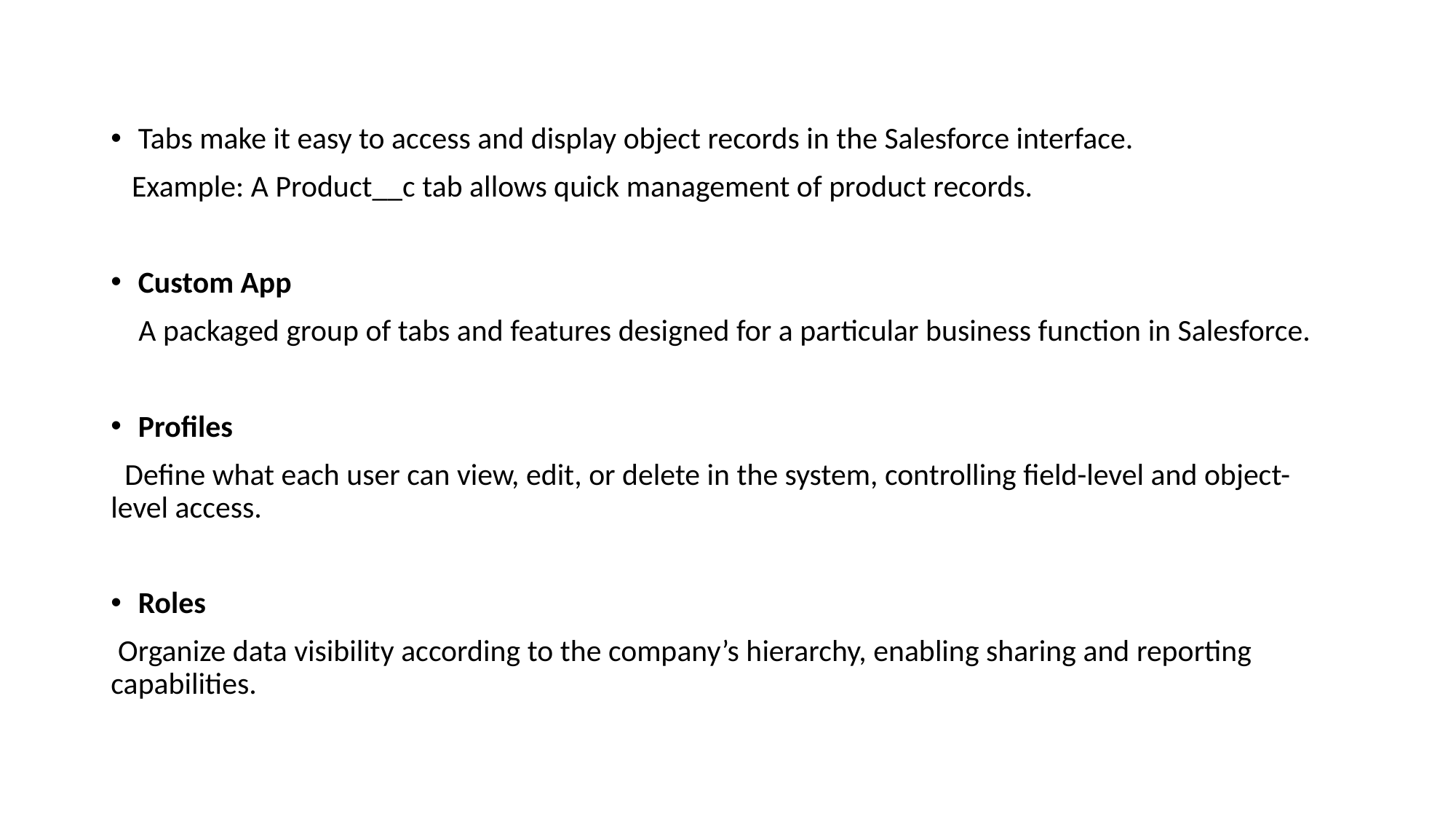

Tabs make it easy to access and display object records in the Salesforce interface.
   Example: A Product__c tab allows quick management of product records.

Custom App
    A packaged group of tabs and features designed for a particular business function in Salesforce.

Profiles
  Define what each user can view, edit, or delete in the system, controlling field-level and object- level access.

Roles
 Organize data visibility according to the company’s hierarchy, enabling sharing and reporting capabilities.